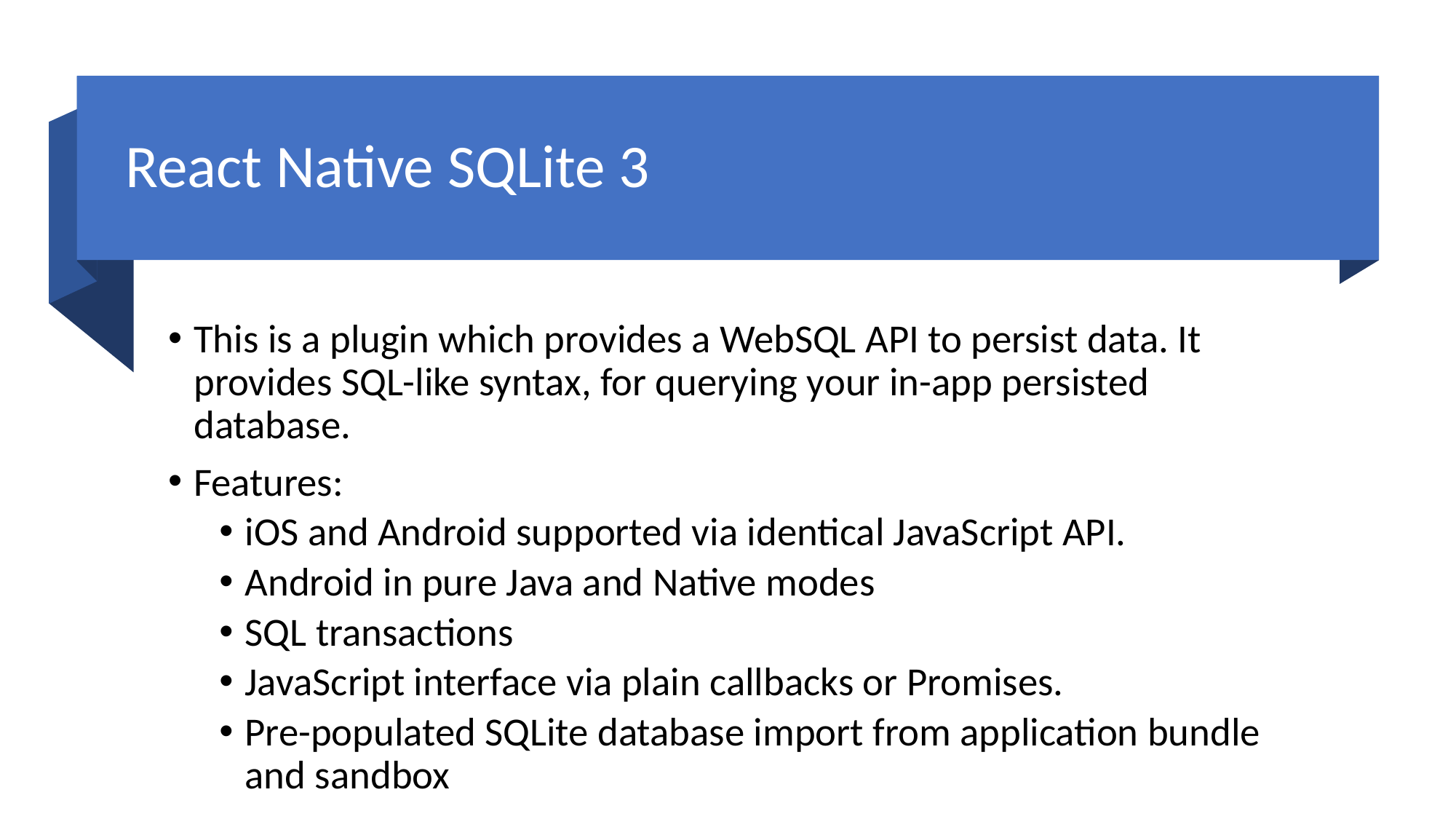

# React Native SQLite 3

This is a plugin which provides a WebSQL API to persist data. It provides SQL-like syntax, for querying your in-app persisted database.
Features:
iOS and Android supported via identical JavaScript API.
Android in pure Java and Native modes
SQL transactions
JavaScript interface via plain callbacks or Promises.
Pre-populated SQLite database import from application bundle and sandbox